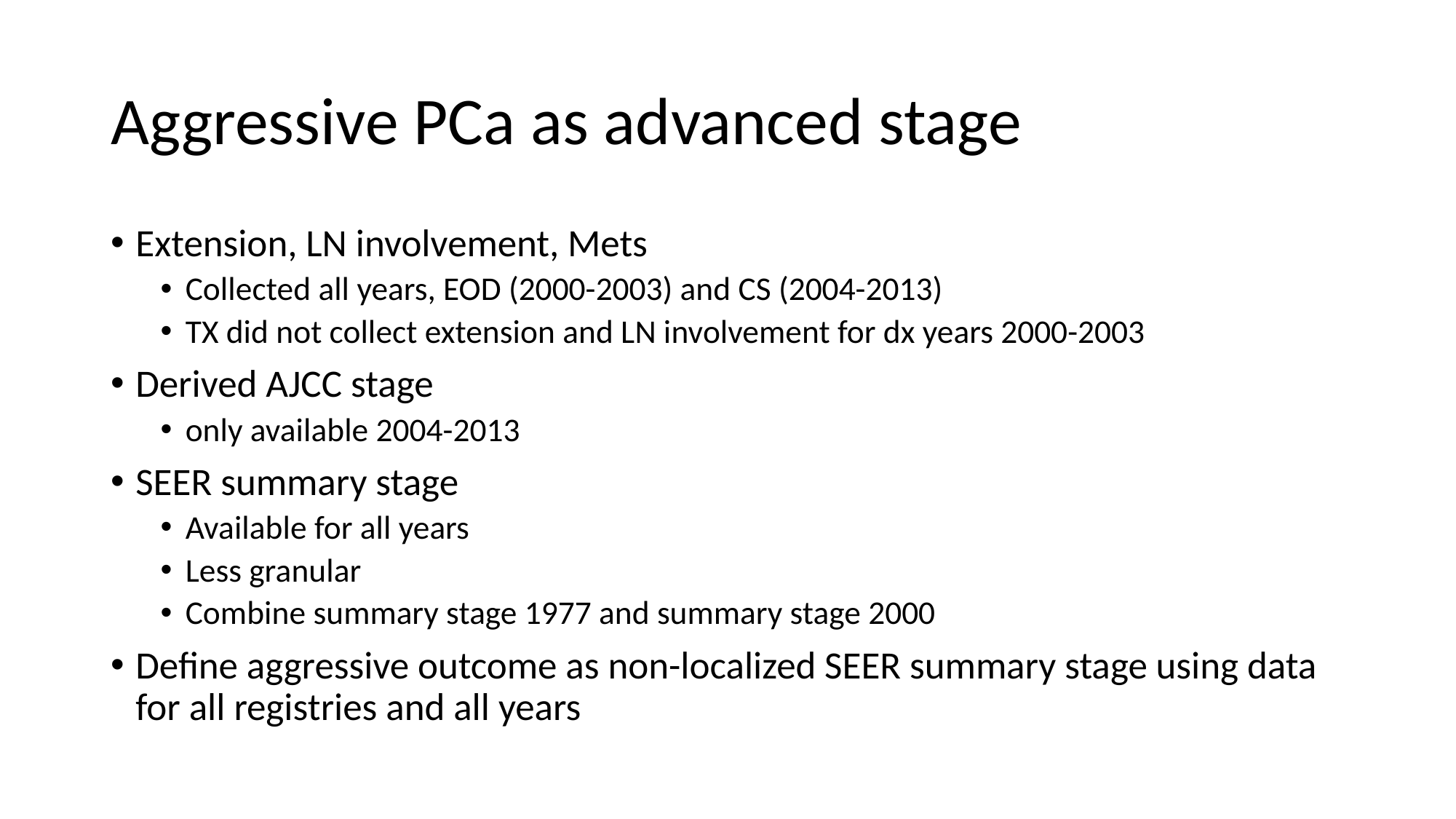

# Aggressive PCa as advanced stage
Extension, LN involvement, Mets
Collected all years, EOD (2000-2003) and CS (2004-2013)
TX did not collect extension and LN involvement for dx years 2000-2003
Derived AJCC stage
only available 2004-2013
SEER summary stage
Available for all years
Less granular
Combine summary stage 1977 and summary stage 2000
Define aggressive outcome as non-localized SEER summary stage using data for all registries and all years